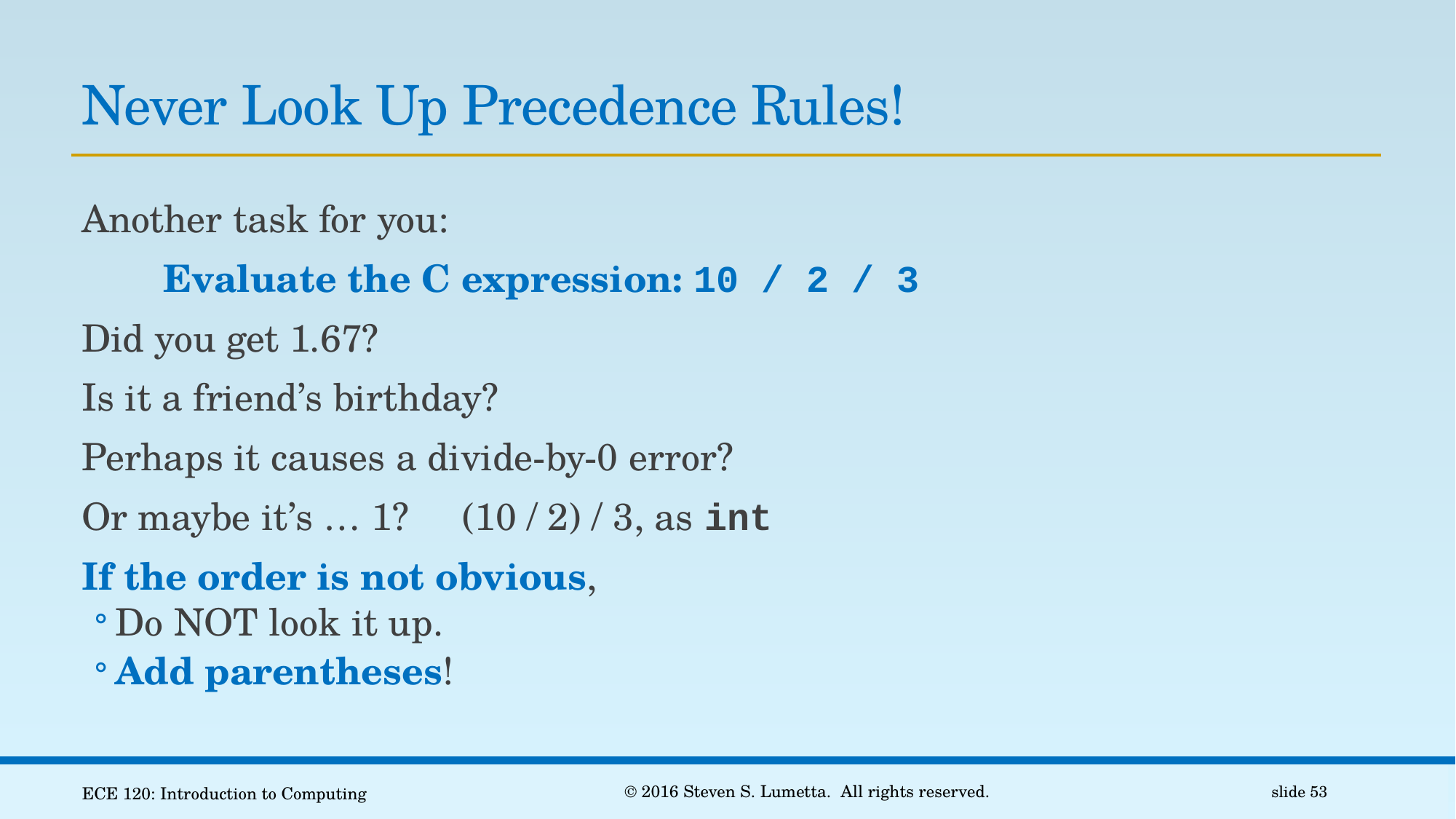

# Never Look Up Precedence Rules!
Another task for you:
Evaluate the C expression: 10 / 2 / 3
Did you get 1.67?
Is it a friend’s birthday?
Perhaps it causes a divide-by-0 error?
Or maybe it’s … 1?     (10 / 2) / 3, as int
If the order is not obvious,
Do NOT look it up.
Add parentheses!
ECE 120: Introduction to Computing
© 2016 Steven S. Lumetta.  All rights reserved.
slide 53